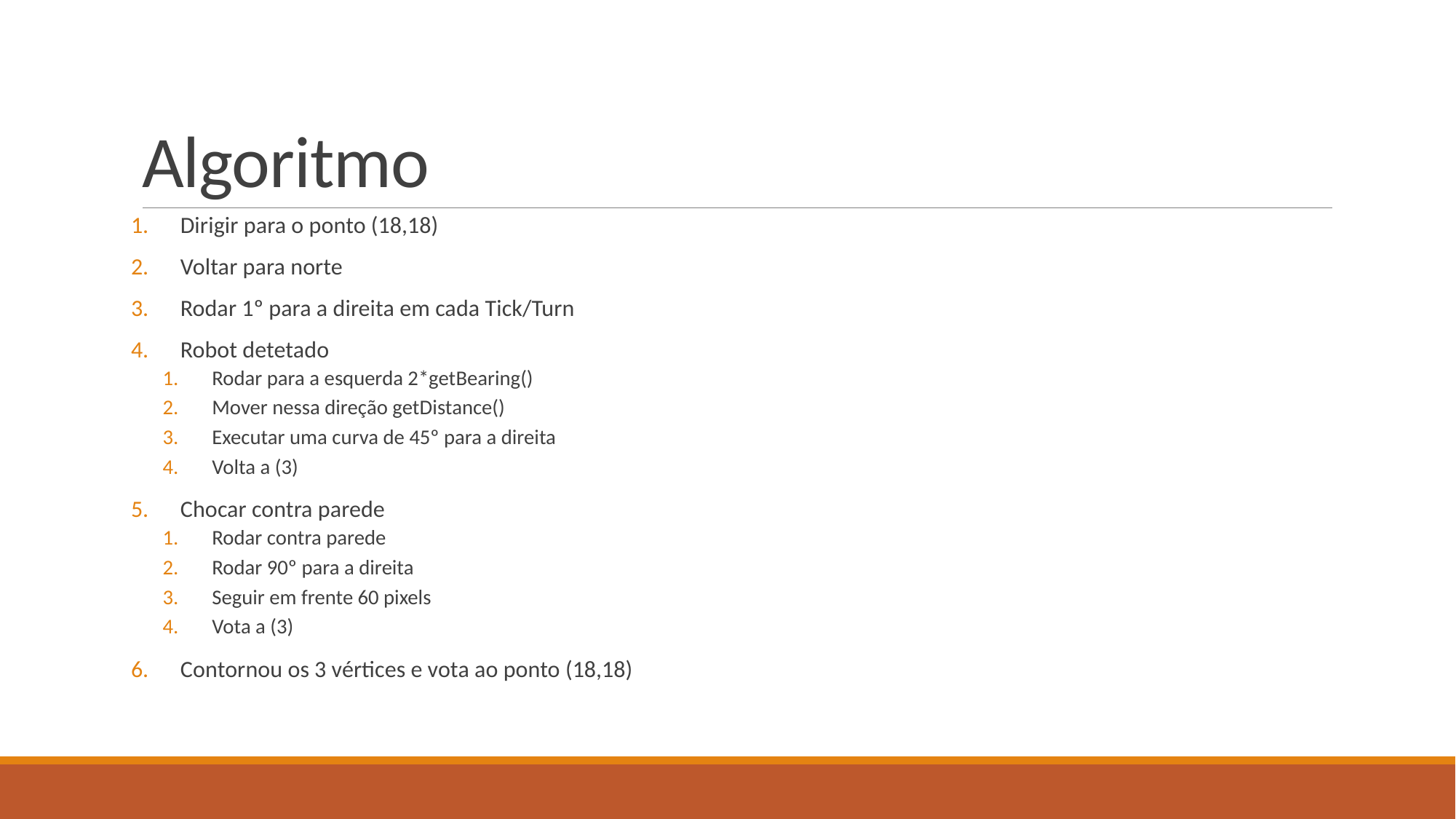

# Algoritmo
Dirigir para o ponto (18,18)
Voltar para norte
Rodar 1º para a direita em cada Tick/Turn
Robot detetado
Rodar para a esquerda 2*getBearing()
Mover nessa direção getDistance()
Executar uma curva de 45º para a direita
Volta a (3)
Chocar contra parede
Rodar contra parede
Rodar 90º para a direita
Seguir em frente 60 pixels
Vota a (3)
Contornou os 3 vértices e vota ao ponto (18,18)